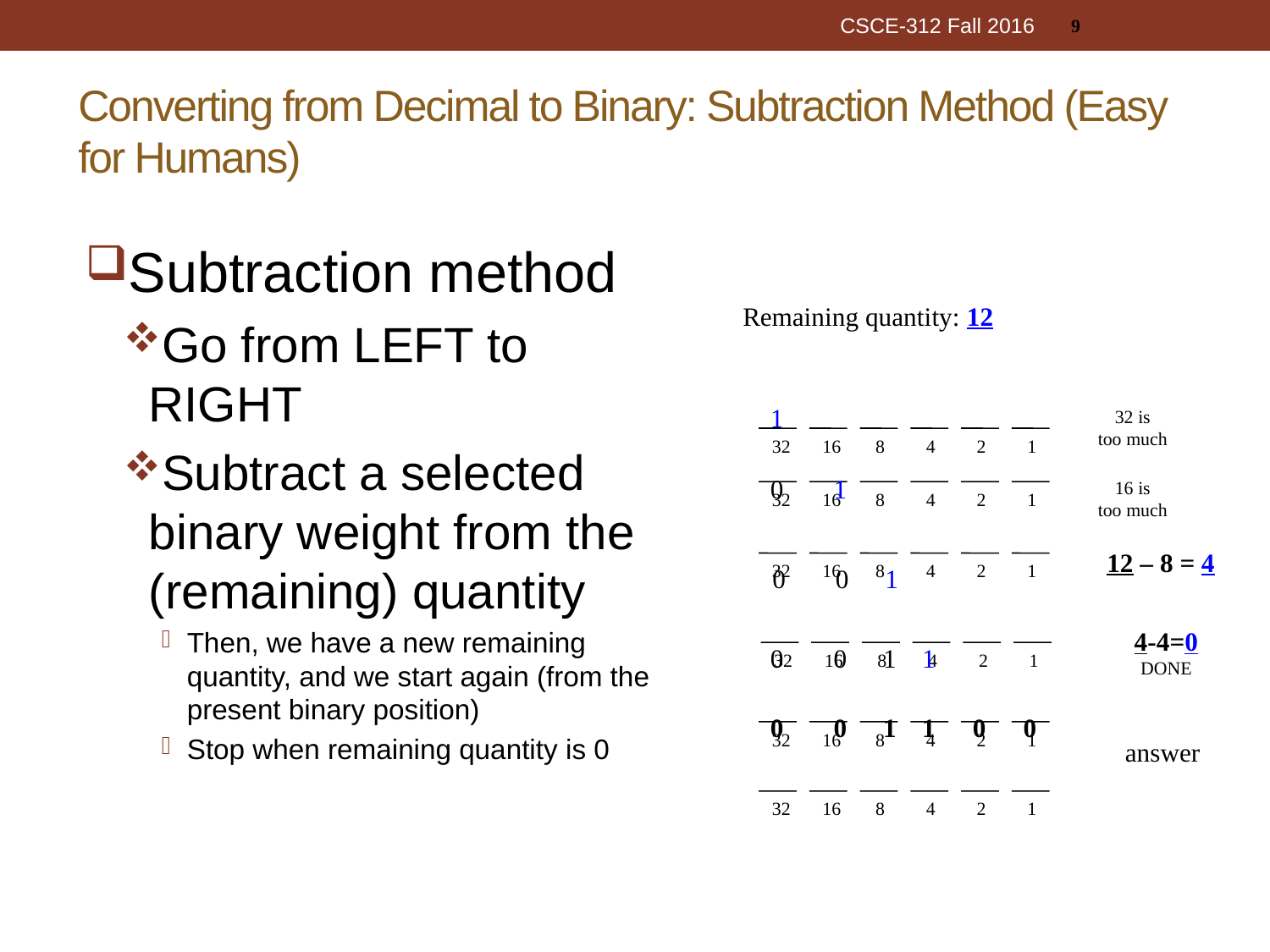

9
CSCE-312 Fall 2016
# Converting from Decimal to Binary: Subtraction Method (Easy for Humans)
Subtraction method
Go from LEFT to RIGHT
Subtract a selected binary weight from the (remaining) quantity
Then, we have a new remaining quantity, and we start again (from the present binary position)
Stop when remaining quantity is 0
Remaining quantity: 12

32

16
8
4
2
1
1
32 is
too much
32

16
8
4
2
1
0
1
16 is
too much
32

16
8
4
2
1
12 – 8 = 4
0
0
1
32

16
8
4
2
1
4-4=0
DONE
0
0
1
1
32

16
8
4
2
1
0
0
1
1
0
0
answer
32

16
8
4
2
1